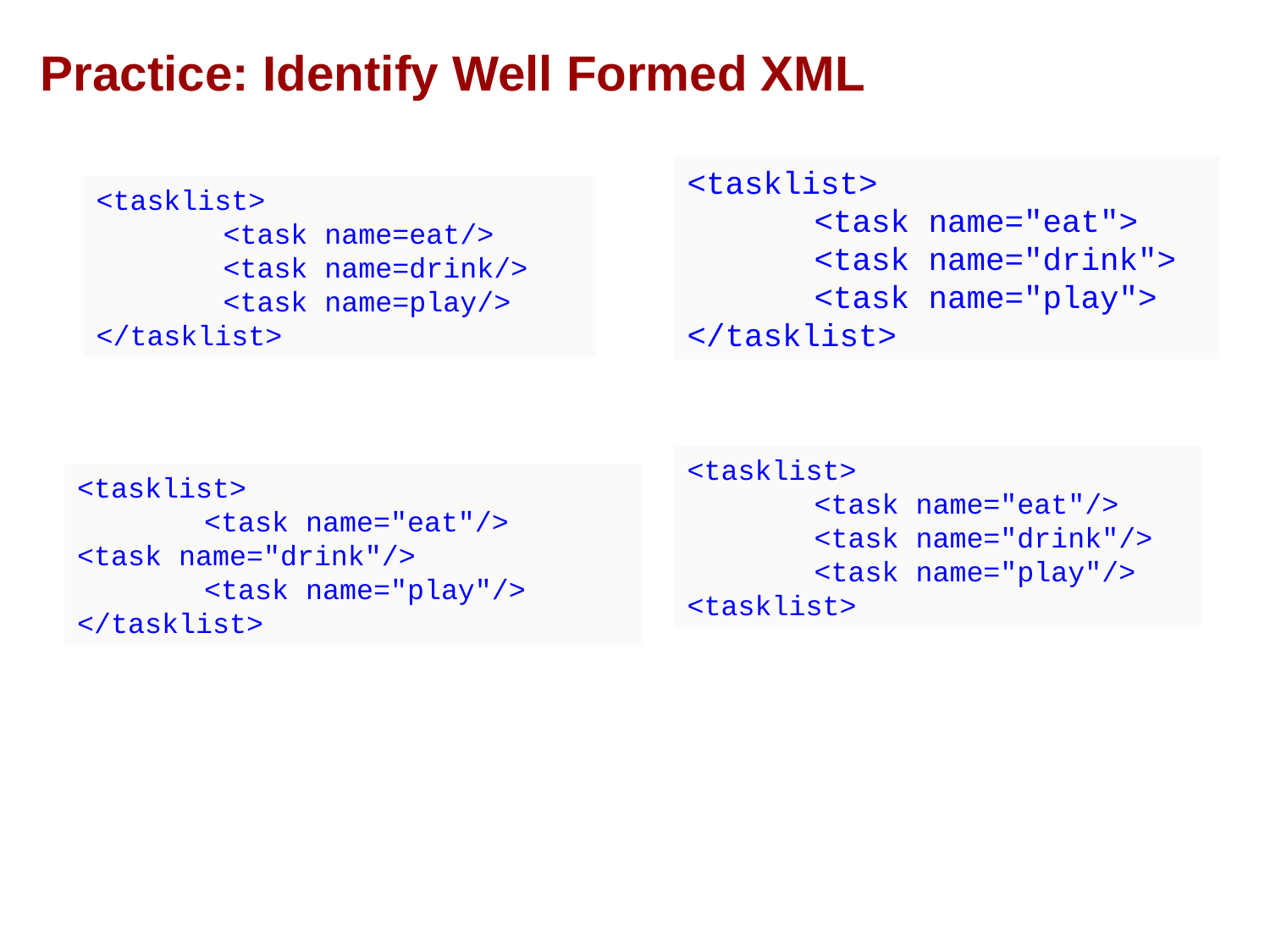

Practice: Identify Well Formed XML
<tasklist>
	<task name="eat">
	<task name="drink">
	<task name="play"> </tasklist>
<tasklist>
	<task name=eat/> 	<task name=drink/> 	<task name=play/> </tasklist>
<tasklist>
	<task name="eat"/>
	<task name="drink"/>
	<task name="play"/> <tasklist>
<tasklist>
	<task name="eat"/> 	<task name="drink"/>
	<task name="play"/>
</tasklist>